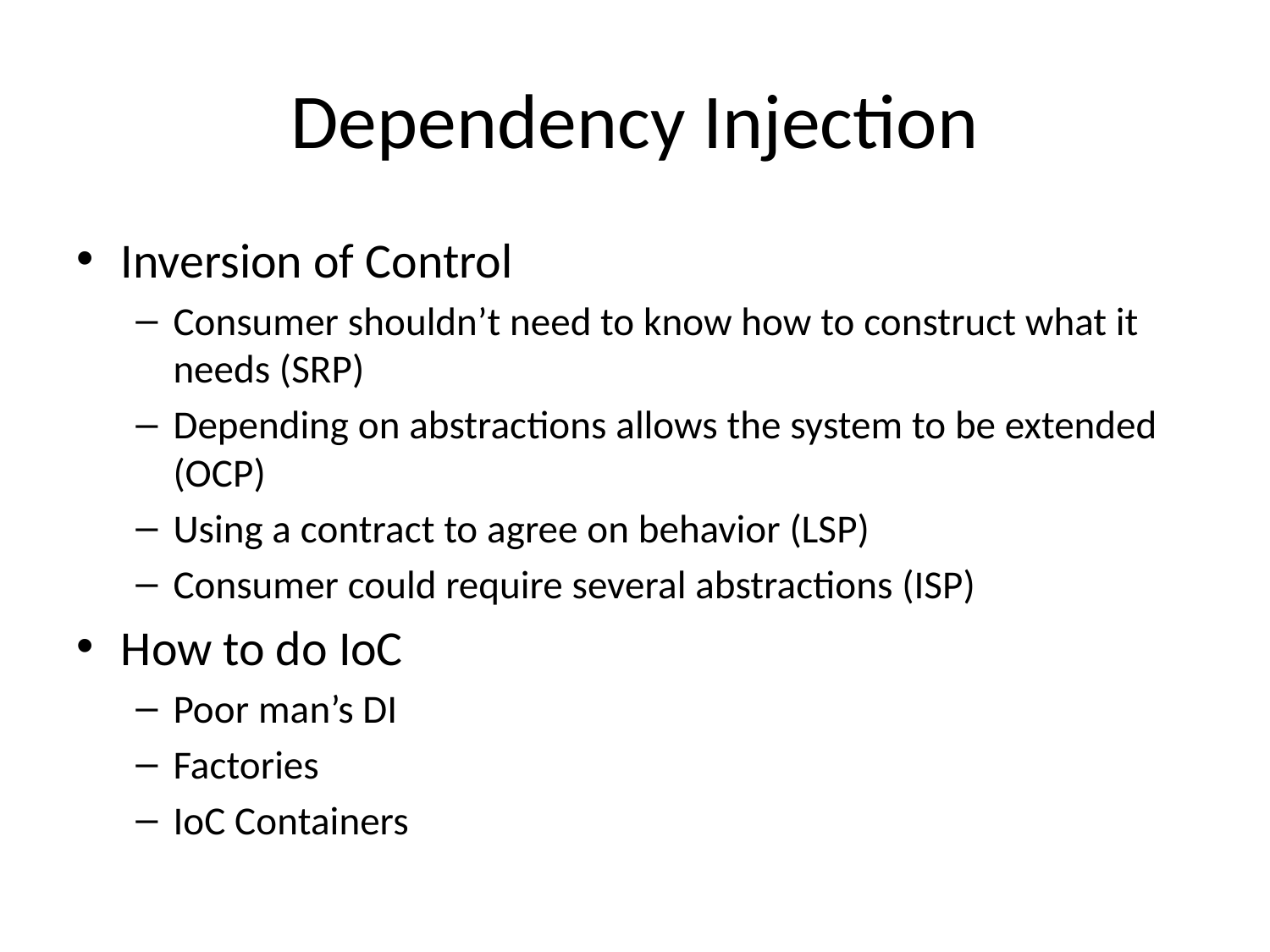

# Dependency Injection
Inversion of Control
Consumer shouldn’t need to know how to construct what it needs (SRP)
Depending on abstractions allows the system to be extended (OCP)
Using a contract to agree on behavior (LSP)
Consumer could require several abstractions (ISP)
How to do IoC
Poor man’s DI
Factories
IoC Containers